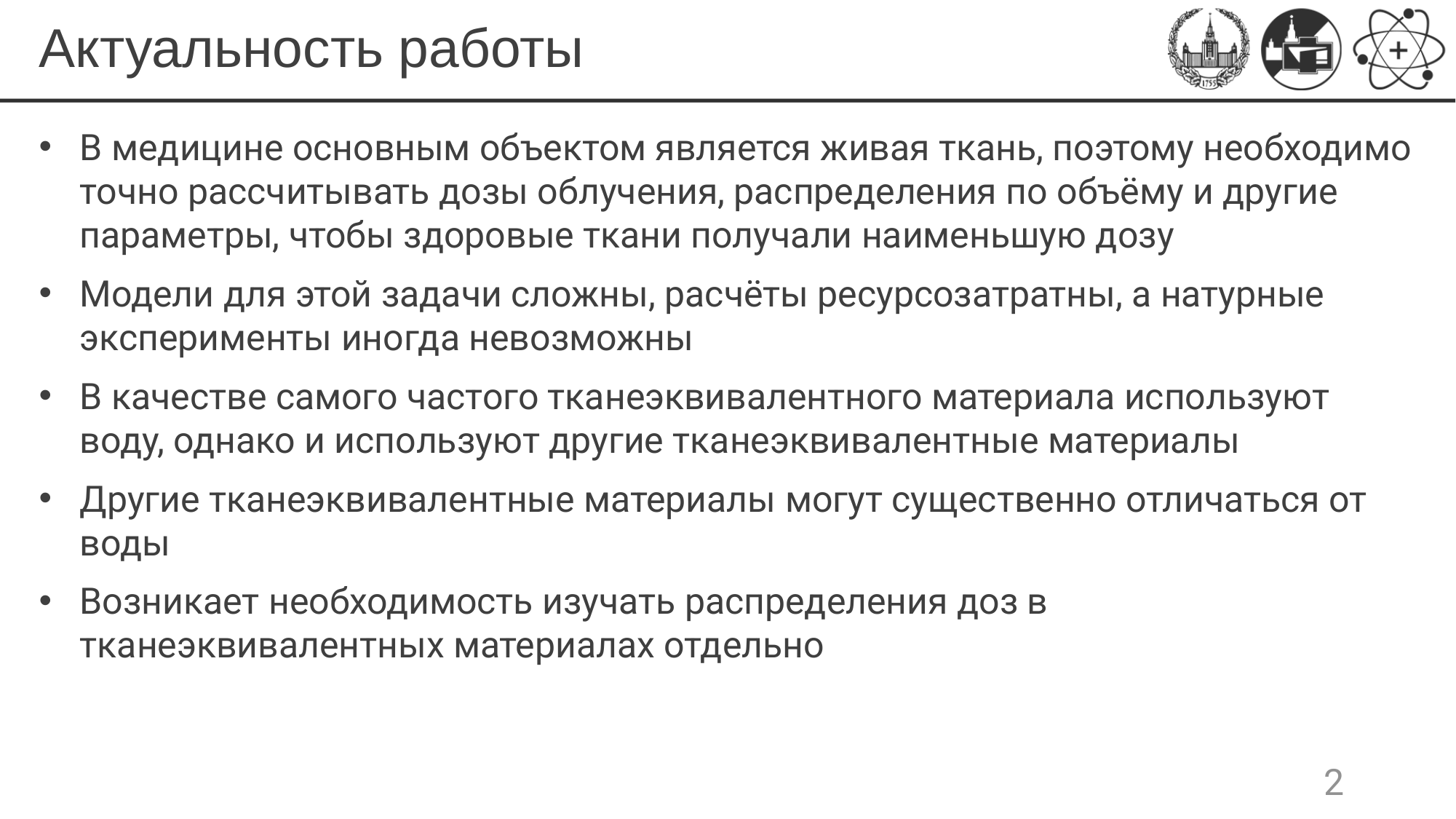

# Актуальность работы
В медицине основным объектом является живая ткань, поэтому необходимо точно рассчитывать дозы облучения, распределения по объёму и другие параметры, чтобы здоровые ткани получали наименьшую дозу
Модели для этой задачи сложны, расчёты ресурсозатратны, а натурные эксперименты иногда невозможны
В качестве самого частого тканеэквивалентного материала используют воду, однако и используют другие тканеэквивалентные материалы
Другие тканеэквивалентные материалы могут существенно отличаться от воды
Возникает необходимость изучать распределения доз в тканеэквивалентных материалах отдельно

2